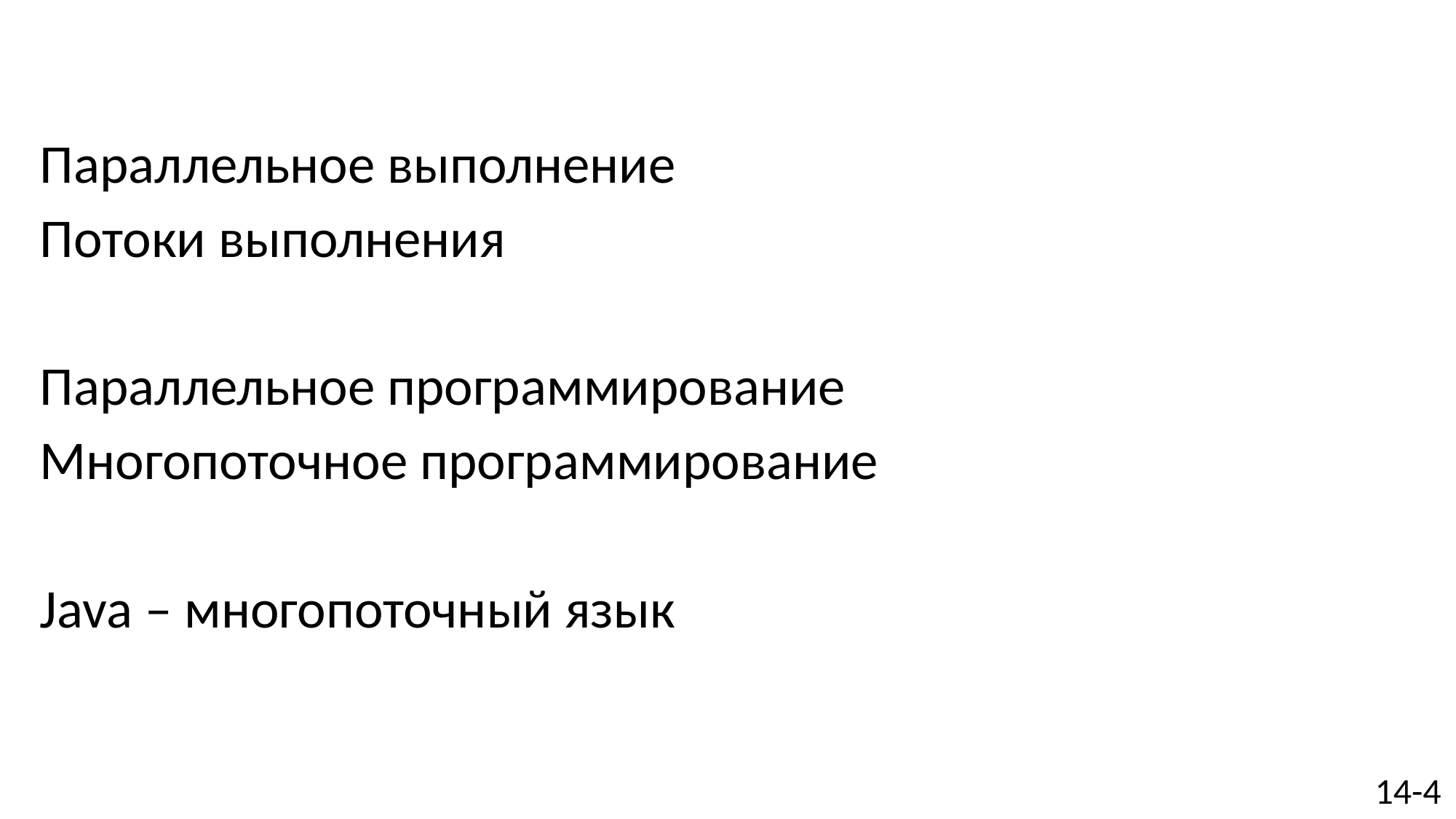

#
Параллельное выполнение
Потоки выполнения

Параллельное программирование
Многопоточное программирование

Java – многопоточный язык

14-4